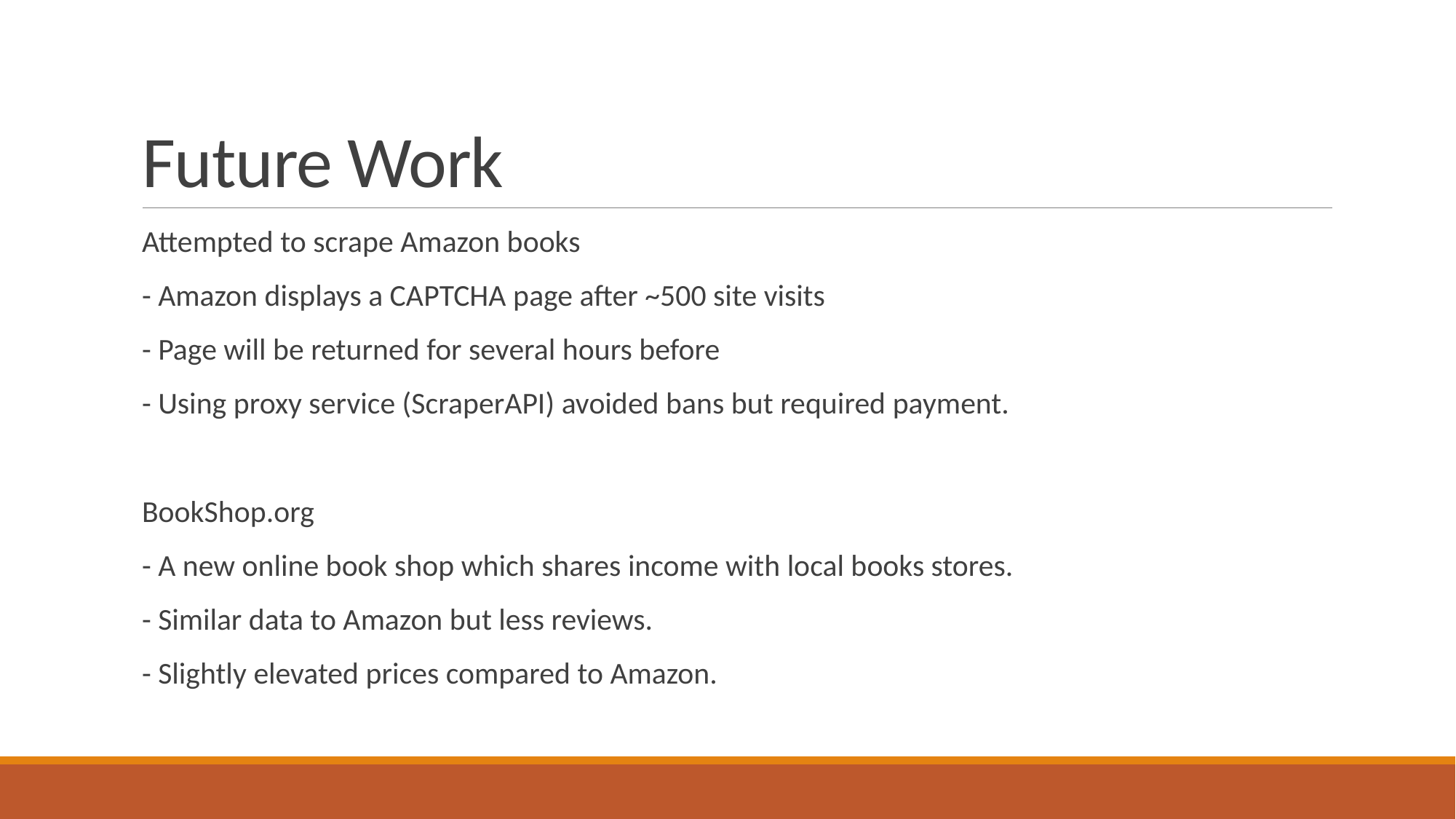

# Future Work
Attempted to scrape Amazon books
- Amazon displays a CAPTCHA page after ~500 site visits
- Page will be returned for several hours before
- Using proxy service (ScraperAPI) avoided bans but required payment.

BookShop.org
- A new online book shop which shares income with local books stores.
- Similar data to Amazon but less reviews.
- Slightly elevated prices compared to Amazon.